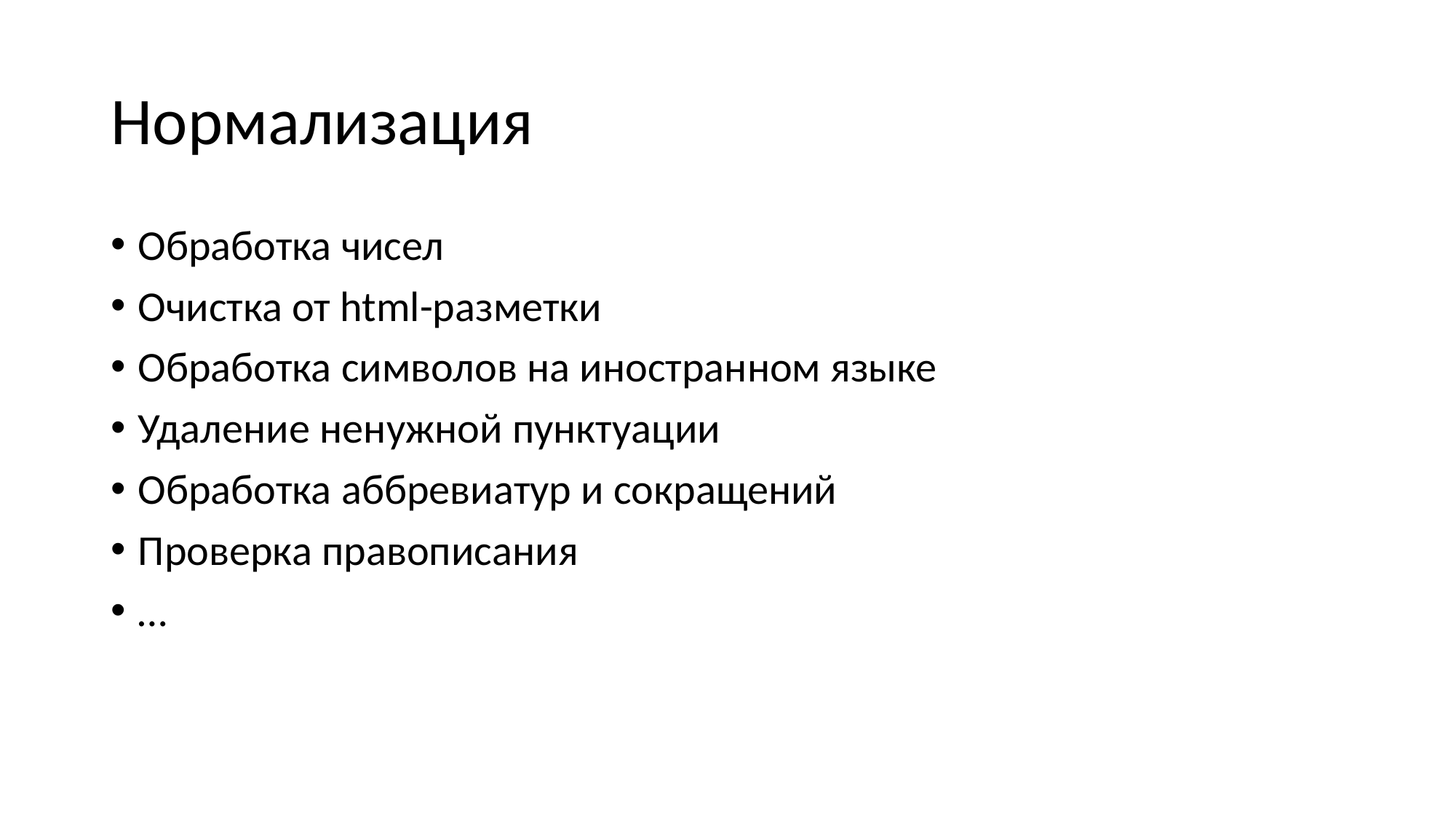

# Нормализация
Обработка чисел
Очистка от html-разметки
Обработка символов на иностранном языке
Удаление ненужной пунктуации
Обработка аббревиатур и сокращений
Проверка правописания
…